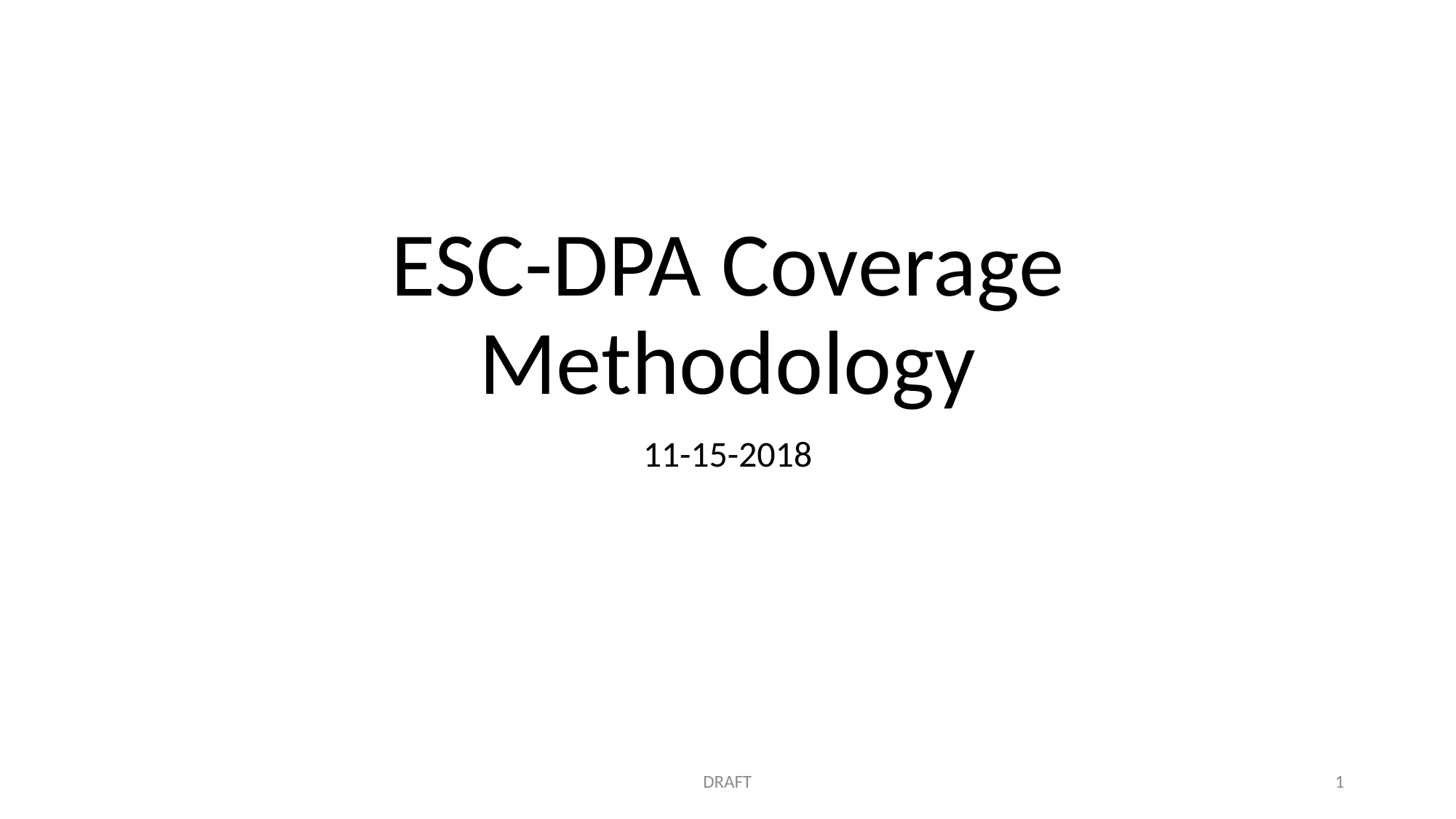

# ESC-DPA Coverage Methodology
11-15-2018
DRAFT
1